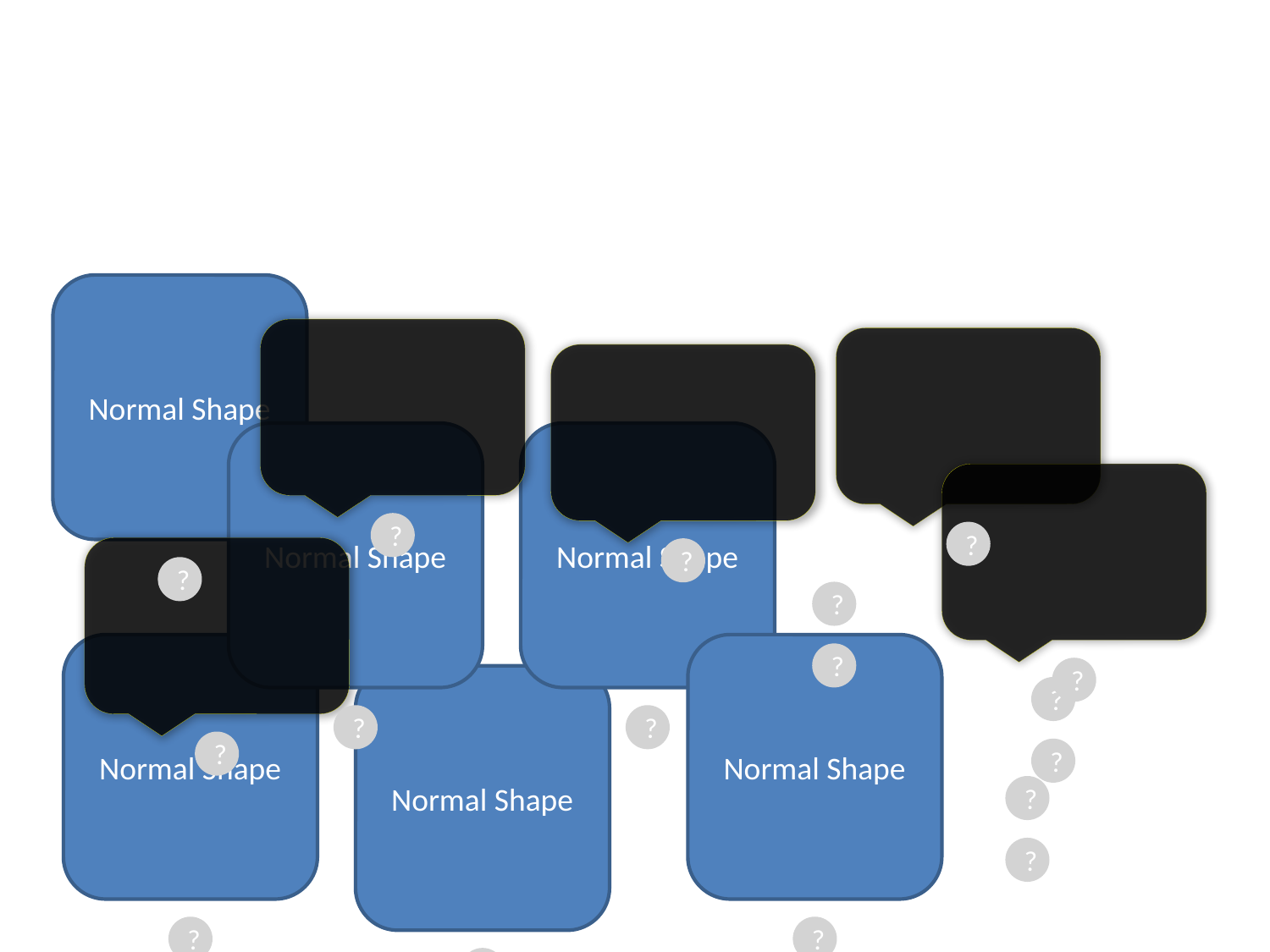

Normal Shape

Normal Shape
Normal Shape

?
?

?
?
?
Normal Shape
Normal Shape
?
?
Normal Shape
?
?
?
?
?
?
?
?
?
?